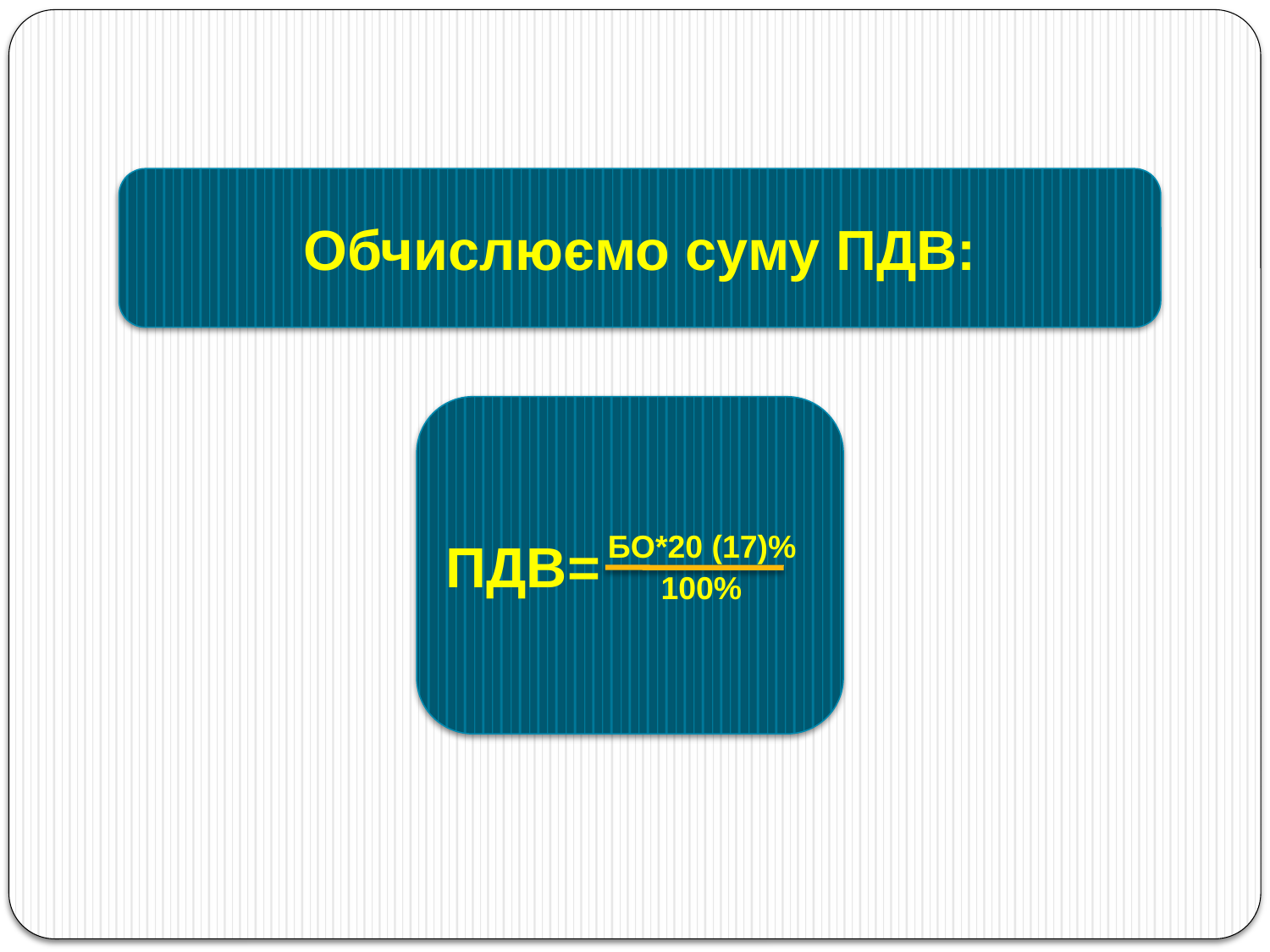

Обчислюємо суму ПДВ:
ПДВ=
БО*20 (17)%
100%